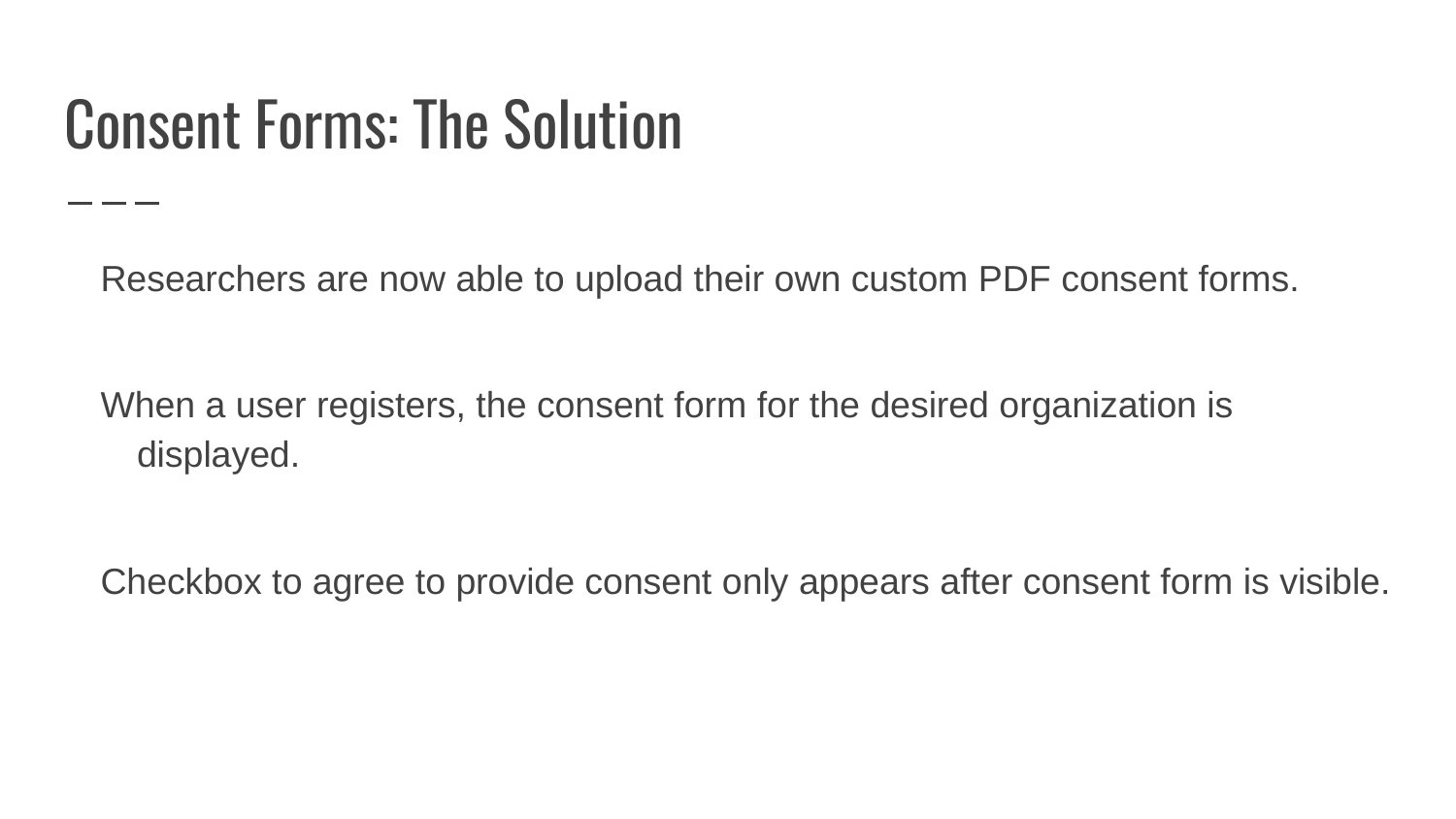

# Consent Forms: The Solution
Researchers are now able to upload their own custom PDF consent forms.

When a user registers, the consent form for the desired organization is displayed.

Checkbox to agree to provide consent only appears after consent form is visible.